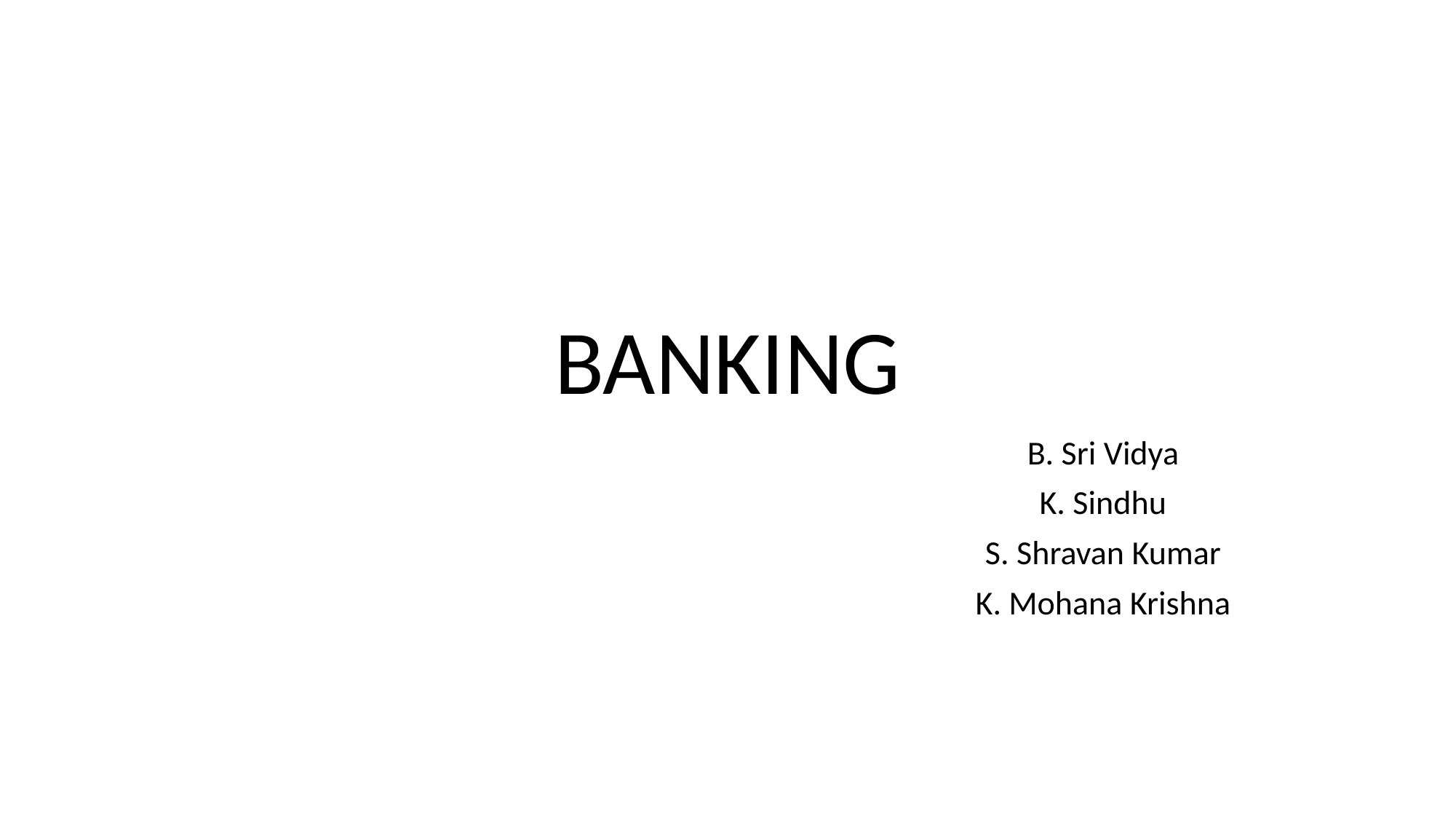

# BANKING
B. Sri Vidya
K. Sindhu
S. Shravan Kumar
K. Mohana Krishna